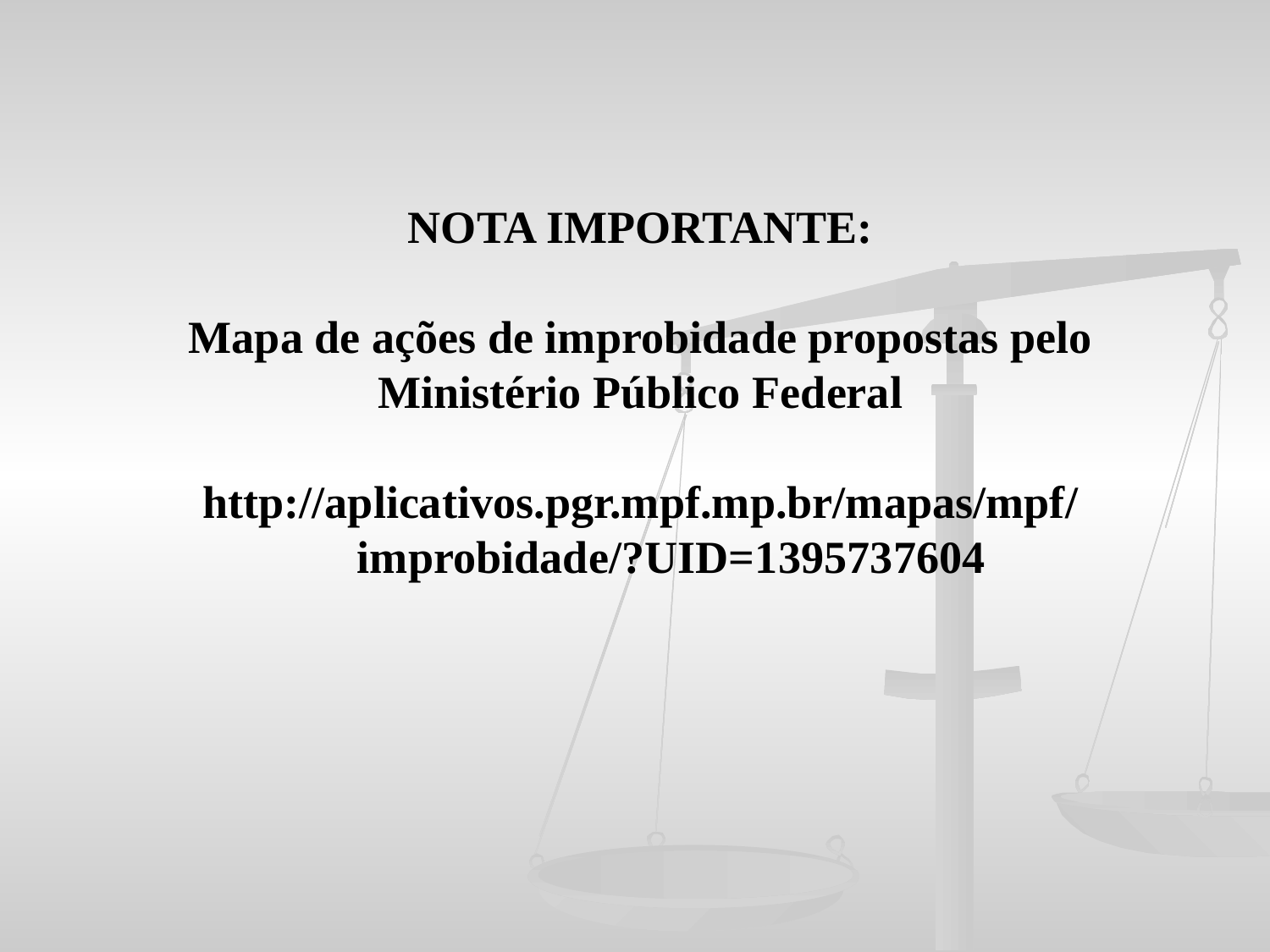

NOTA IMPORTANTE:

Mapa de ações de improbidade propostas pelo
Ministério Público Federal

http://aplicativos.pgr.mpf.mp.br/mapas/mpf/improbidade/?UID=1395737604